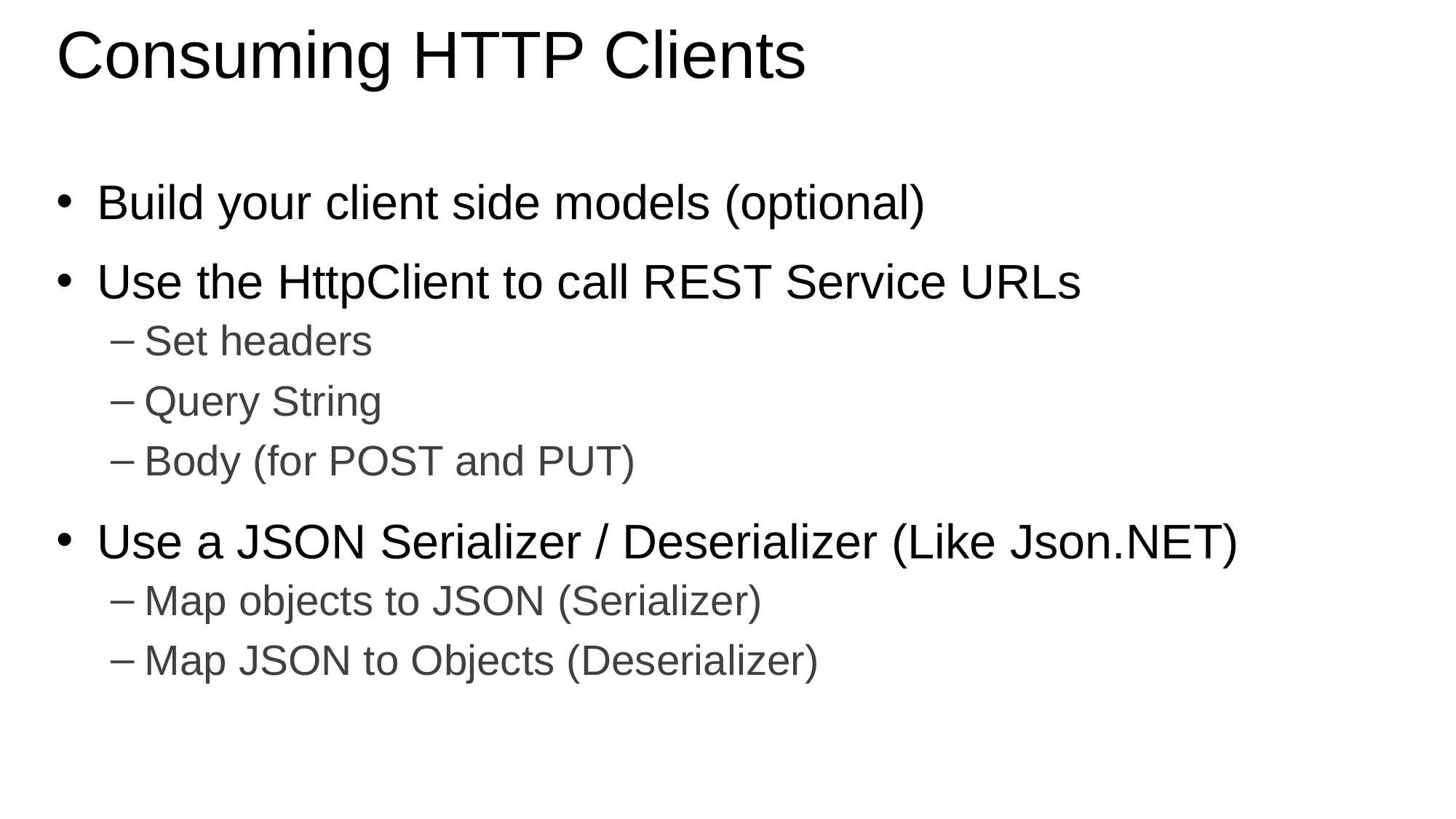

# Consuming HTTP Clients
Build your client side models (optional)
Use the HttpClient to call REST Service URLs
Set headers
Query String
Body (for POST and PUT)
Use a JSON Serializer / Deserializer (Like Json.NET)
Map objects to JSON (Serializer)
Map JSON to Objects (Deserializer)